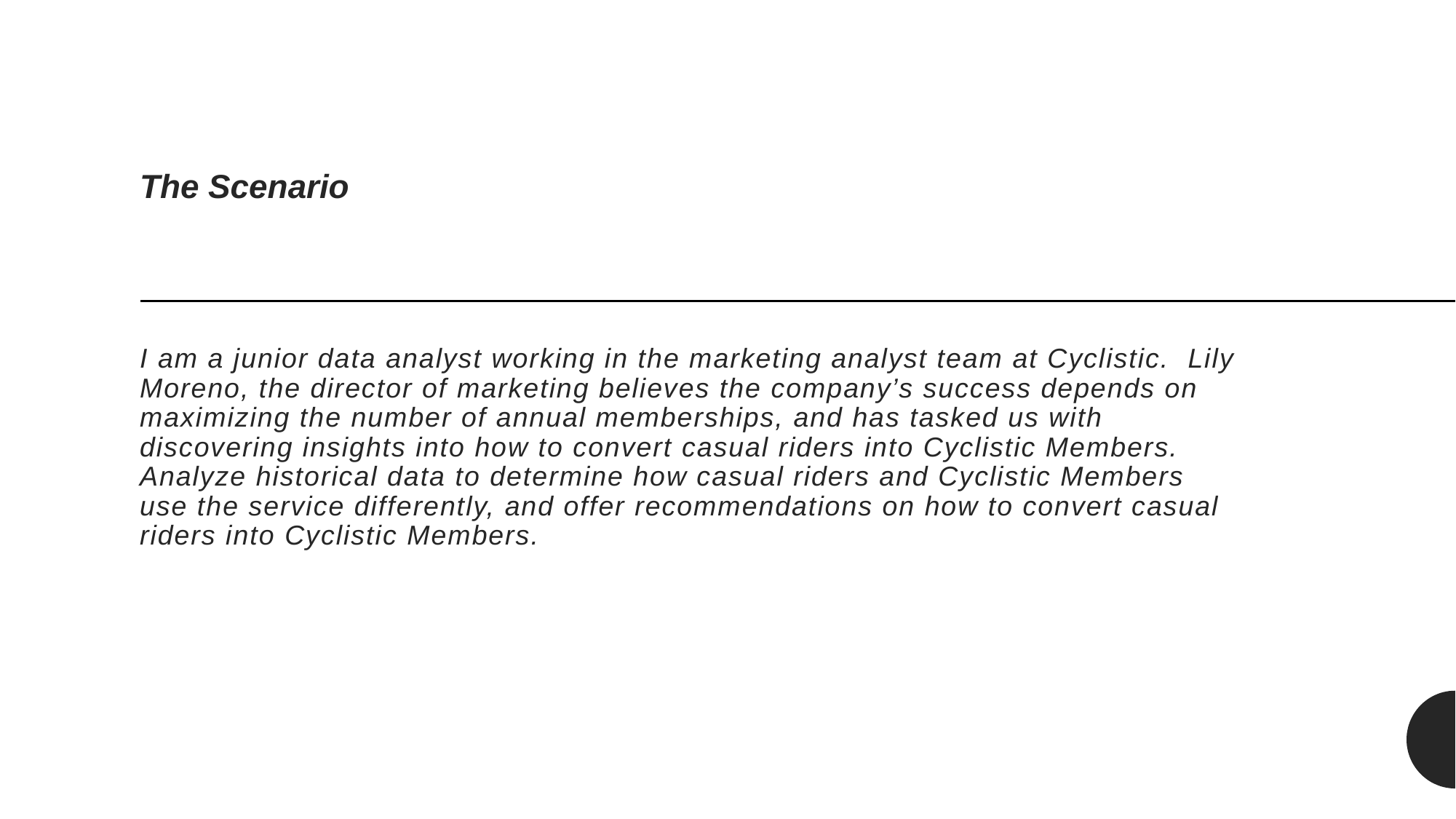

The Scenario

# I am a junior data analyst working in the marketing analyst team at Cyclistic.  Lily Moreno, the director of marketing believes the company’s success depends on maximizing the number of annual memberships, and has tasked us with discovering insights into how to convert casual riders into Cyclistic Members.
Analyze historical data to determine how casual riders and Cyclistic Members use the service differently, and offer recommendations on how to convert casual riders into Cyclistic Members.